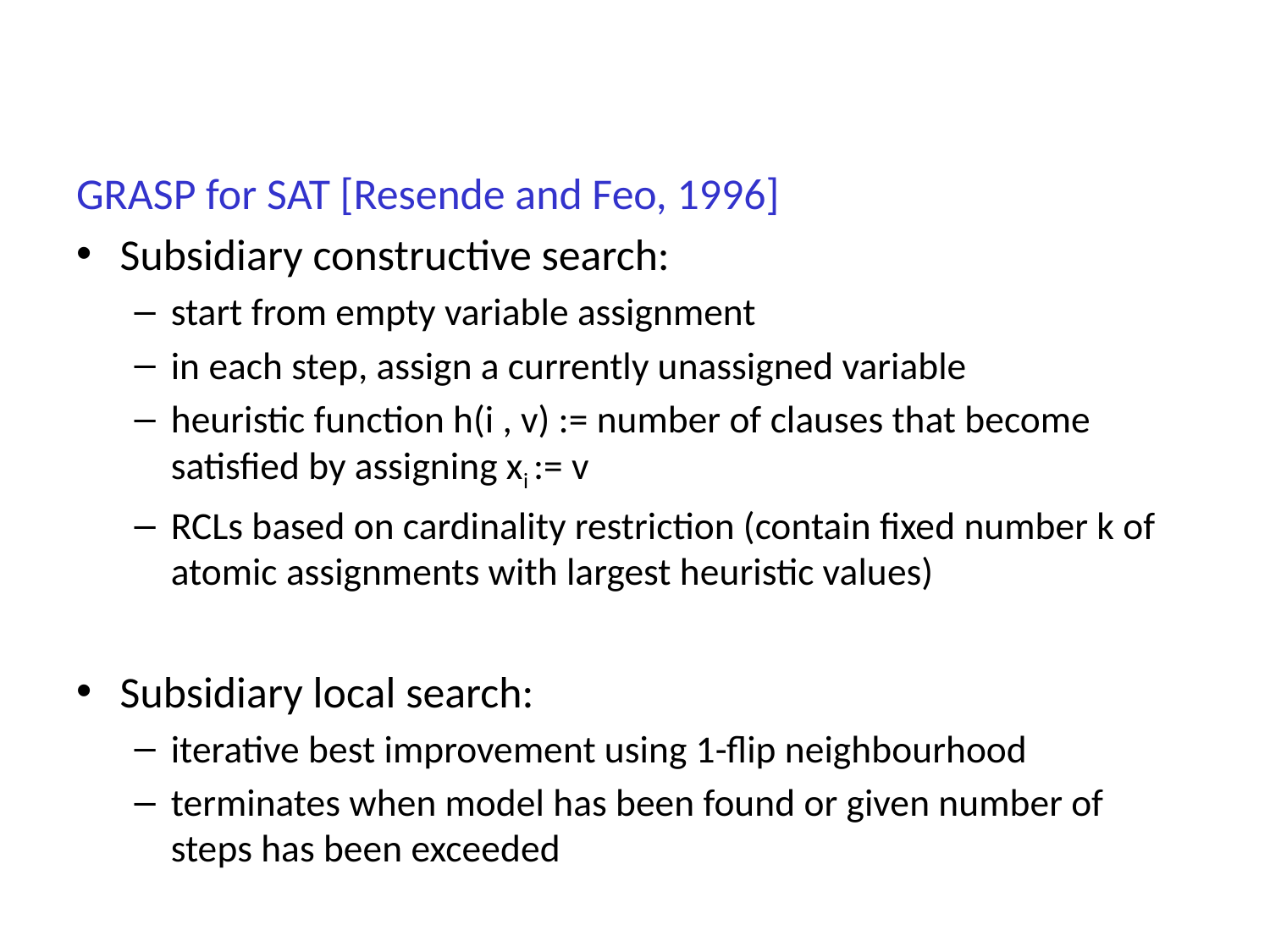

GRASP for SAT [Resende and Feo, 1996]
Subsidiary constructive search:
start from empty variable assignment
in each step, assign a currently unassigned variable
heuristic function h(i , v) := number of clauses that become satisfied by assigning xi := v
RCLs based on cardinality restriction (contain fixed number k of atomic assignments with largest heuristic values)

Subsidiary local search:
iterative best improvement using 1-flip neighbourhood
terminates when model has been found or given number of steps has been exceeded